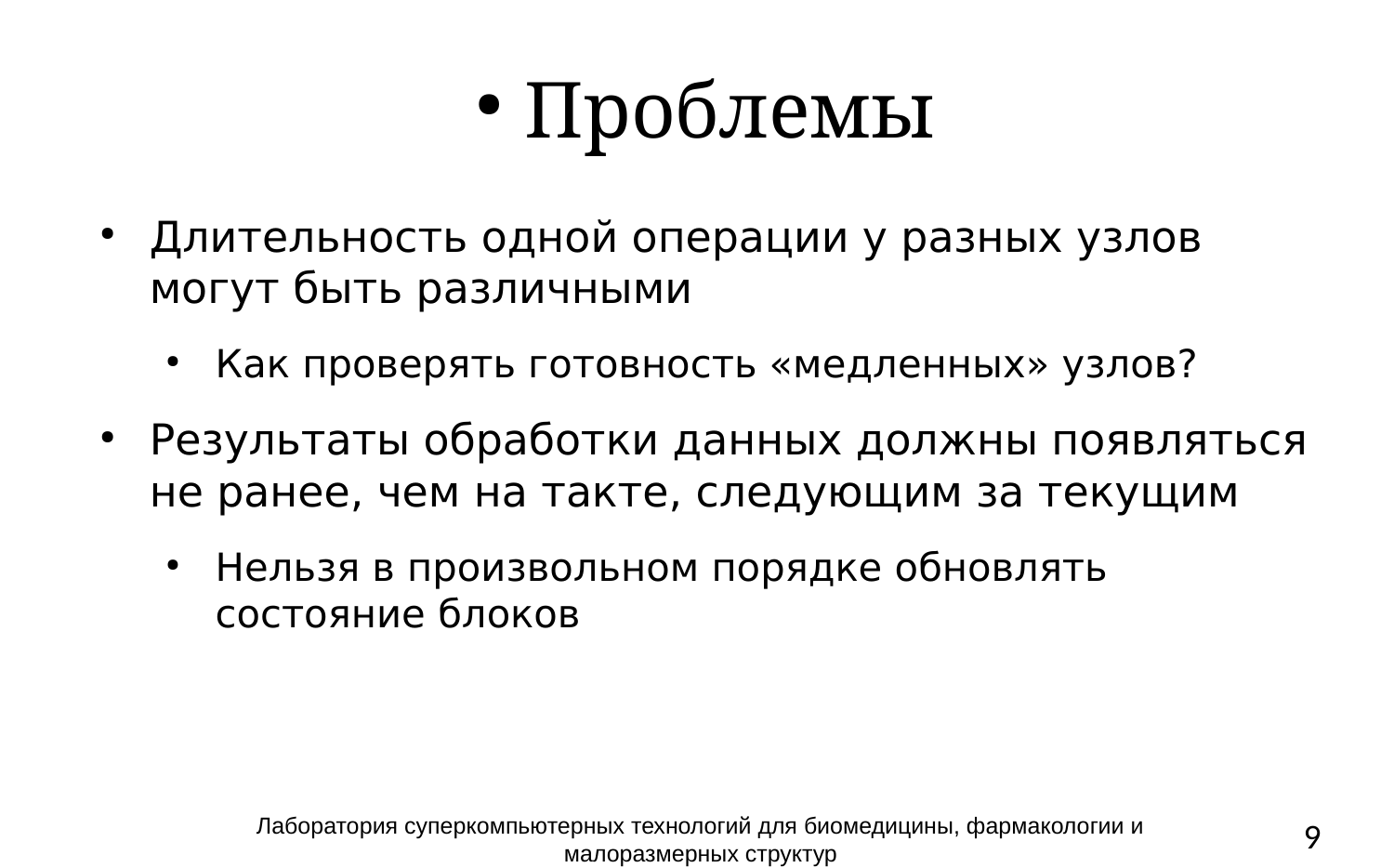

Проблемы
Длительность одной операции у разных узлов могут быть различными
Как проверять готовность «медленных» узлов?
Результаты обработки данных должны появляться не ранее, чем на такте, следующим за текущим
Нельзя в произвольном порядке обновлять состояние блоков
Лаборатория суперкомпьютерных технологий для биомедицины, фармакологии и малоразмерных структур
9